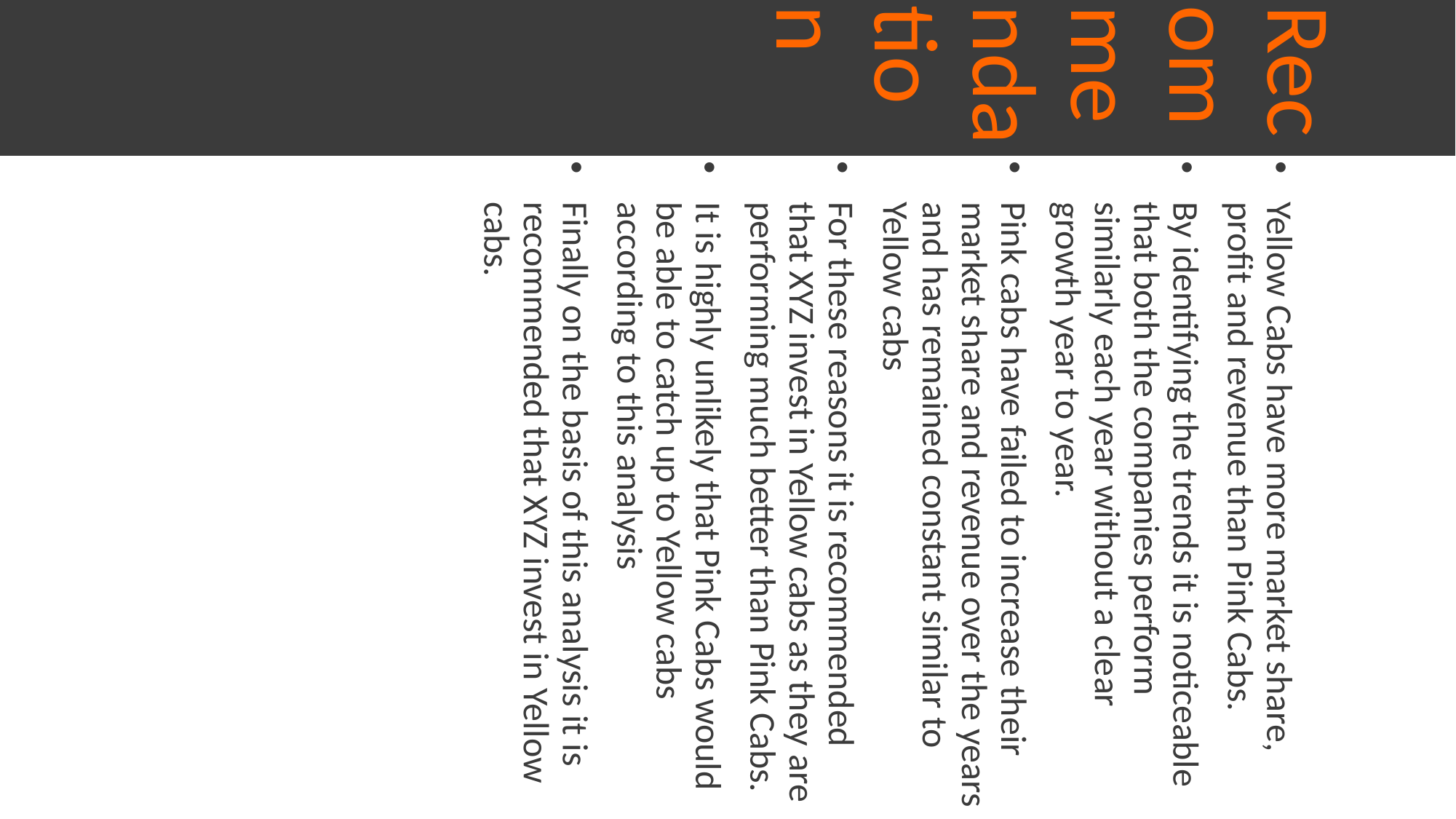

# Recommendation

Yellow Cabs have more market share, profit and revenue than Pink Cabs.
By identifying the trends it is noticeable that both the companies perform similarly each year without a clear growth year to year.
Pink cabs have failed to increase their market share and revenue over the years and has remained constant similar to Yellow cabs
For these reasons it is recommended that XYZ invest in Yellow cabs as they are performing much better than Pink Cabs.
It is highly unlikely that Pink Cabs would be able to catch up to Yellow cabs according to this analysis
Finally on the basis of this analysis it is recommended that XYZ invest in Yellow cabs.